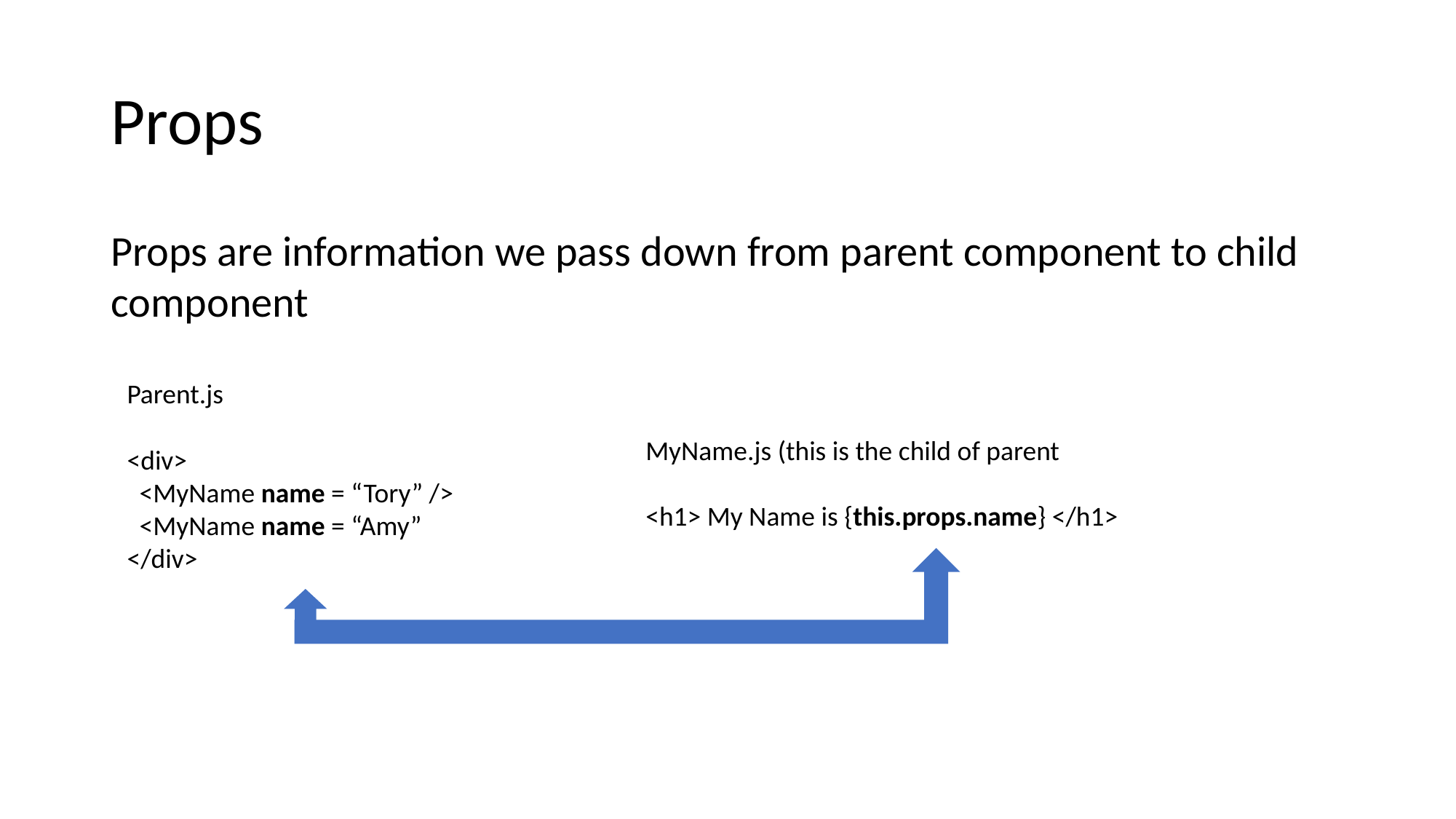

# Props
Props are information we pass down from parent component to child component

Parent.js

<div>
  <MyName name = “Tory” />
  <MyName name = “Amy”
</div>

MyName.js (this is the child of parent

<h1> My Name is {this.props.name} </h1>